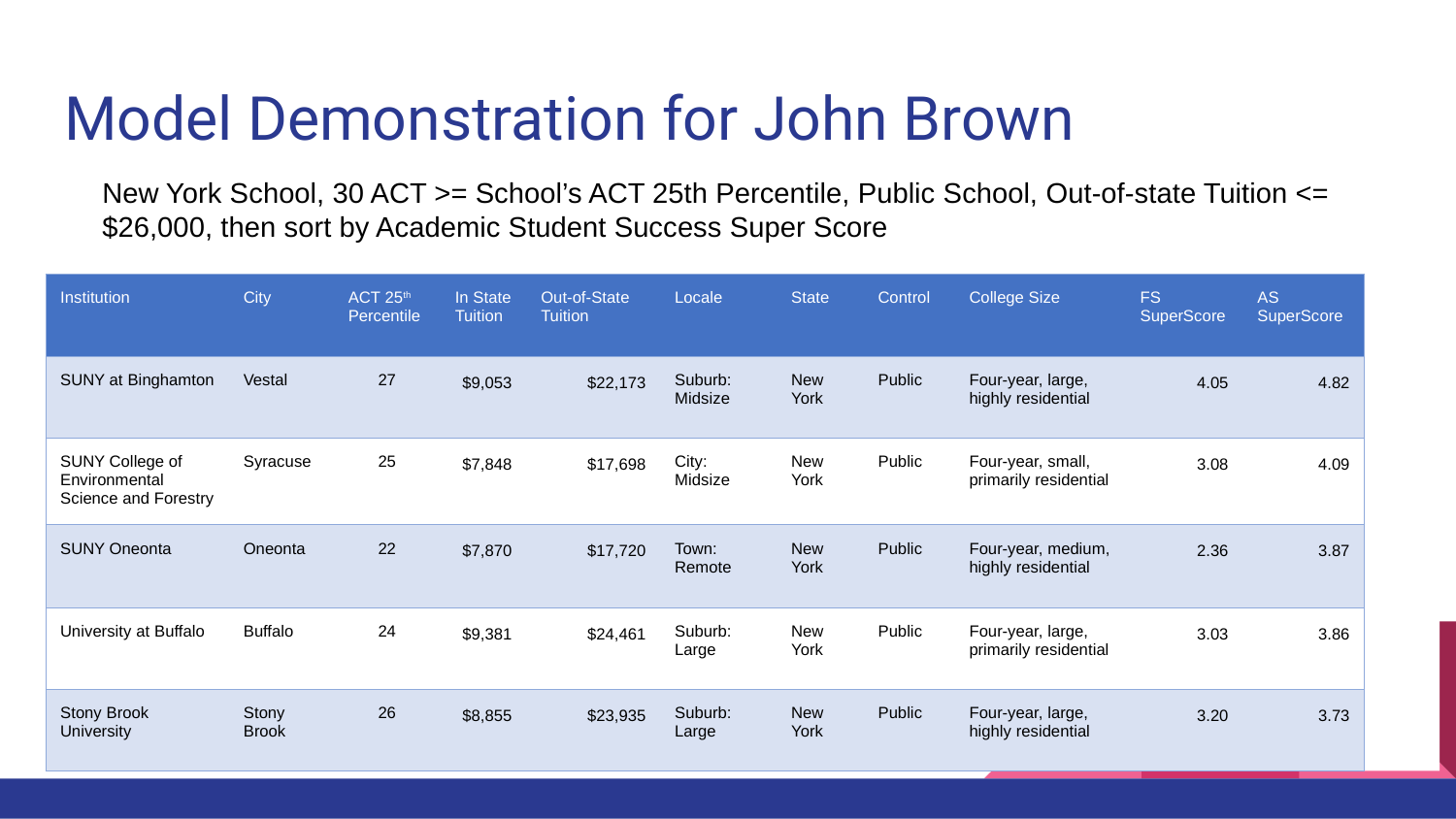

# Model Demonstration for John Brown
New York School, 30 ACT >= School’s ACT 25th Percentile, Public School, Out-of-state Tuition <= $26,000, then sort by Academic Student Success Super Score

| Institution | City | ACT 25th Percentile | In State Tuition | Out-of-State Tuition | Locale | State | Control | College Size | FS SuperScore | AS SuperScore |
| --- | --- | --- | --- | --- | --- | --- | --- | --- | --- | --- |
| SUNY at Binghamton | Vestal | 27 | $9,053 | $22,173 | Suburb: Midsize | New York | Public | Four-year, large, highly residential | 4.05 | 4.82 |
| SUNY College of Environmental Science and Forestry | Syracuse | 25 | $7,848 | $17,698 | City: Midsize | New York | Public | Four-year, small, primarily residential | 3.08 | 4.09 |
| SUNY Oneonta | Oneonta | 22 | $7,870 | $17,720 | Town: Remote | New York | Public | Four-year, medium, highly residential | 2.36 | 3.87 |
| University at Buffalo | Buffalo | 24 | $9,381 | $24,461 | Suburb: Large | New York | Public | Four-year, large, primarily residential | 3.03 | 3.86 |
| Stony Brook University | Stony Brook | 26 | $8,855 | $23,935 | Suburb: Large | New York | Public | Four-year, large, highly residential | 3.20 | 3.73 |